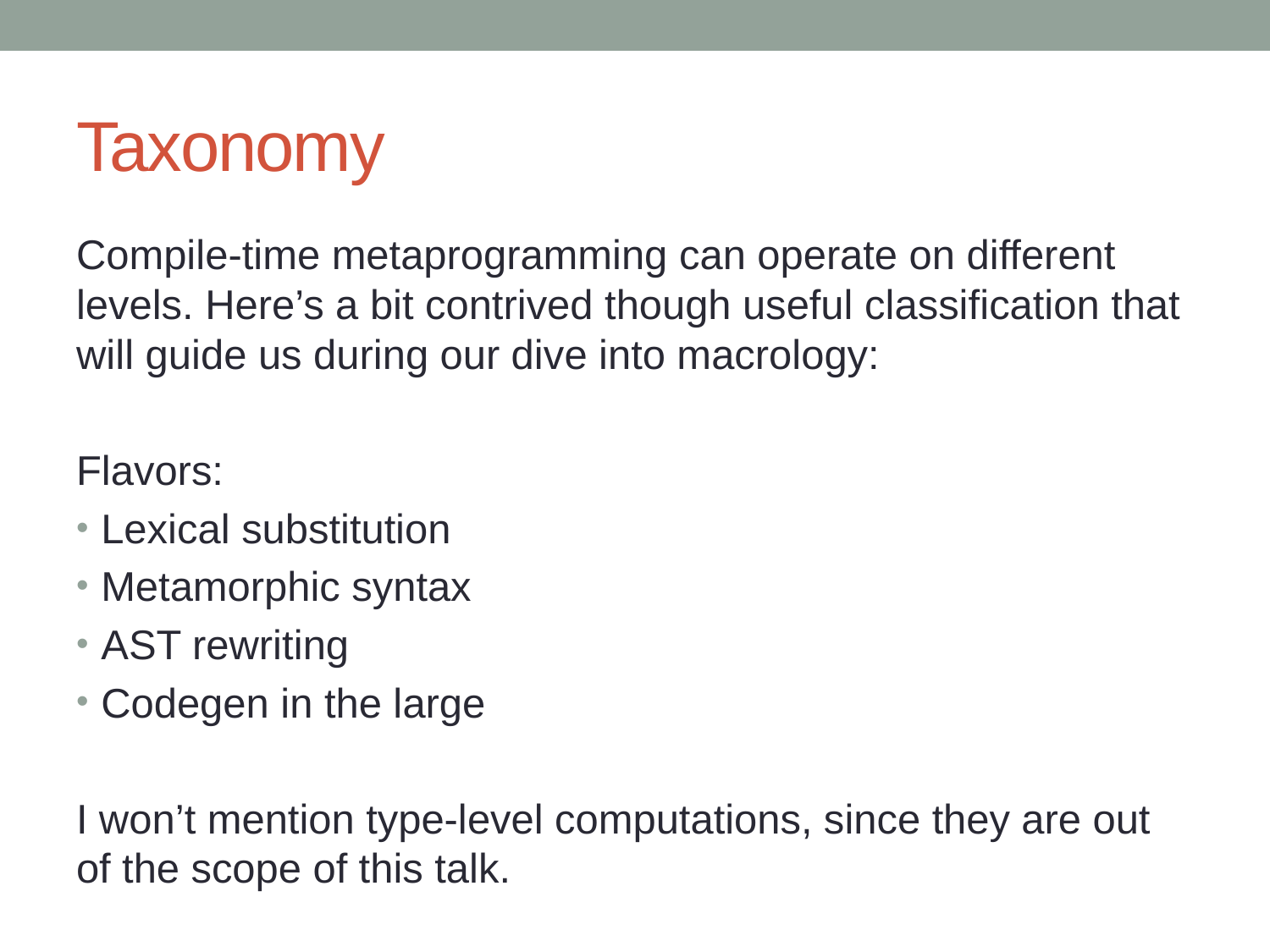

# Taxonomy
Compile-time metaprogramming can operate on different levels. Here’s a bit contrived though useful classification that will guide us during our dive into macrology:

Flavors:
Lexical substitution
Metamorphic syntax
AST rewriting
Codegen in the large

I won’t mention type-level computations, since they are out of the scope of this talk.